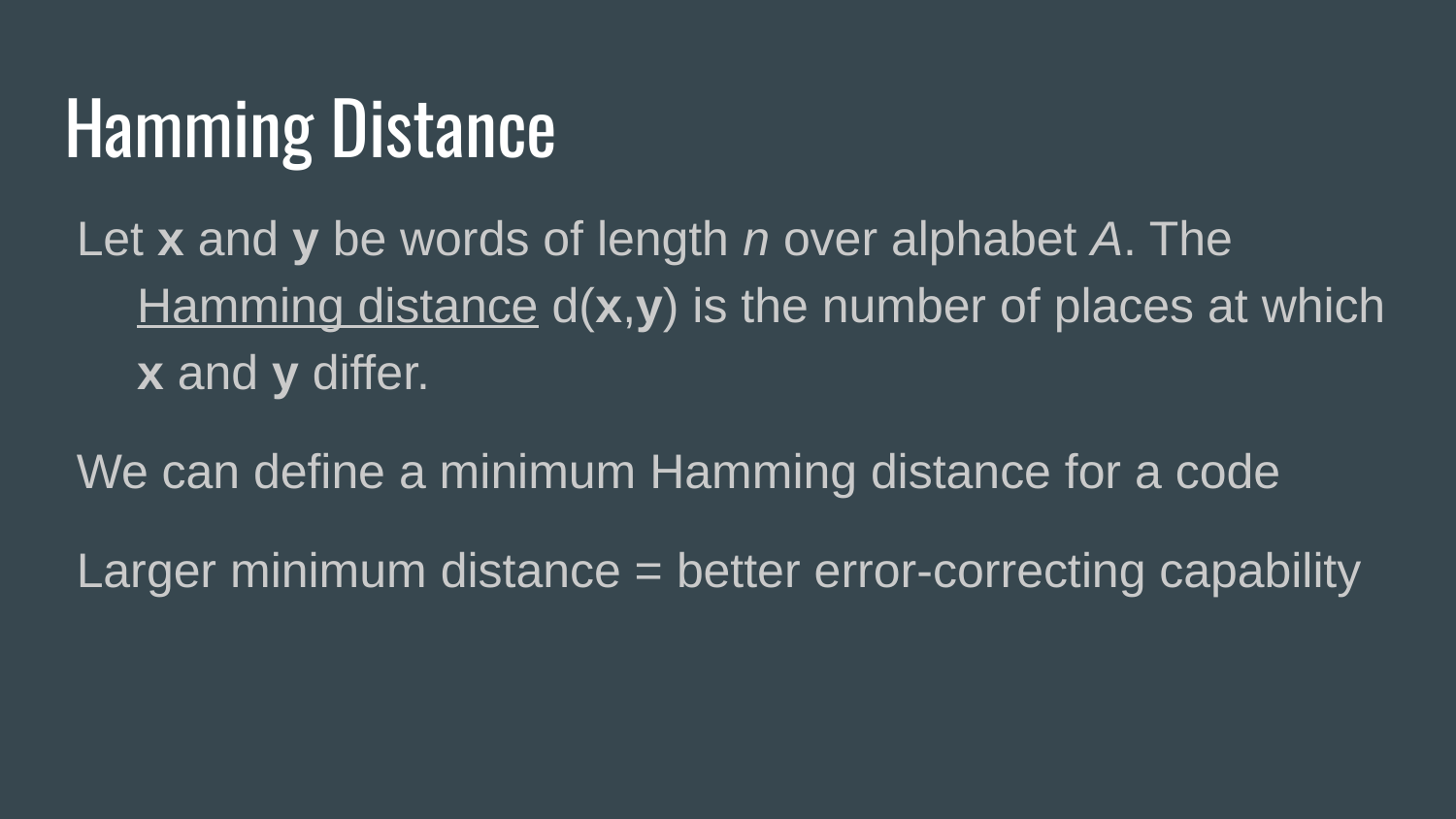

# Hamming Distance
Let x and y be words of length n over alphabet A. The Hamming distance d(x,y) is the number of places at which x and y differ.
We can define a minimum Hamming distance for a code
Larger minimum distance = better error-correcting capability